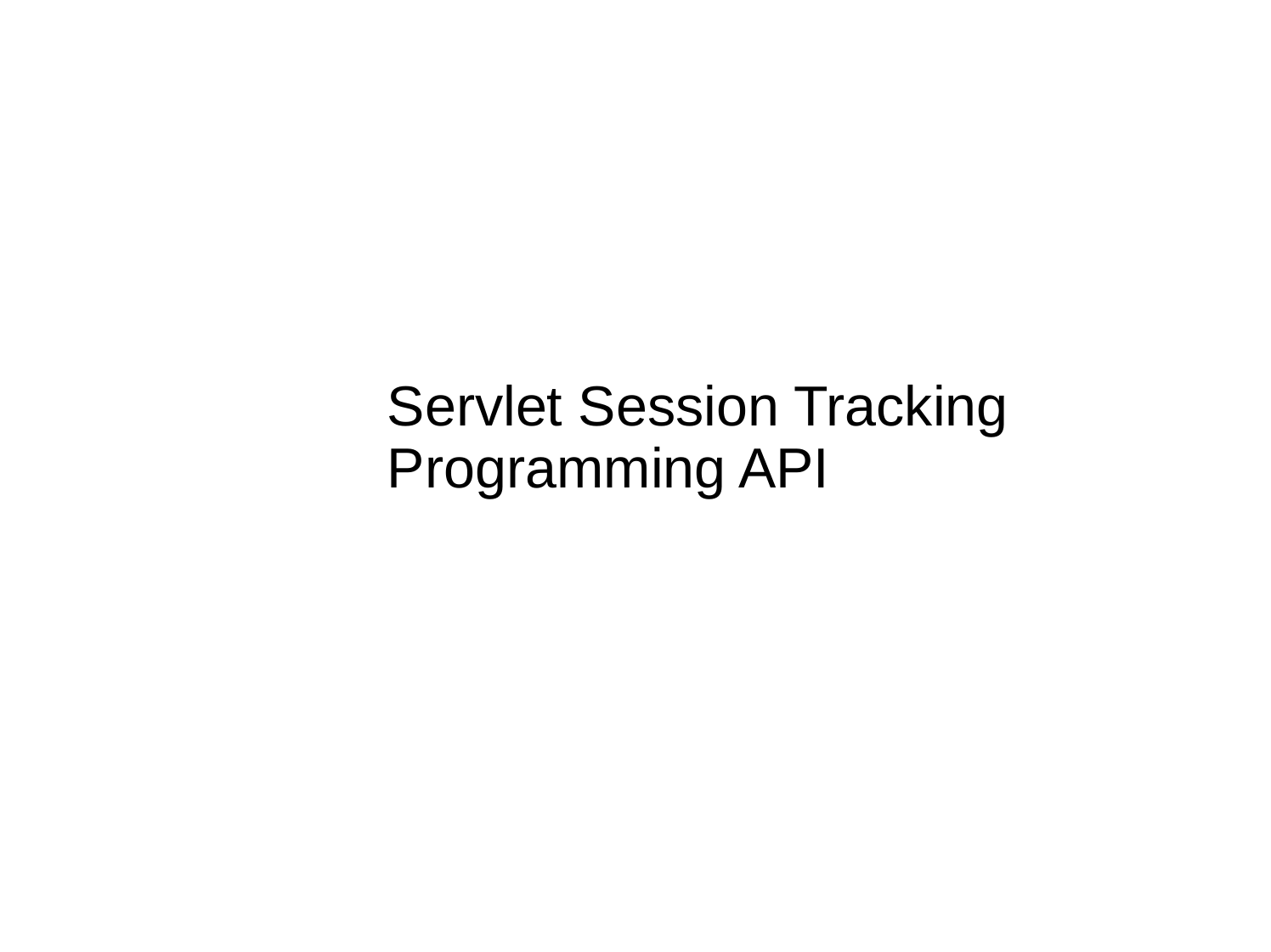

Antrix Consultancy Services

Servlet Session Tracking
Programming API

Madhusudhanan.P.K.